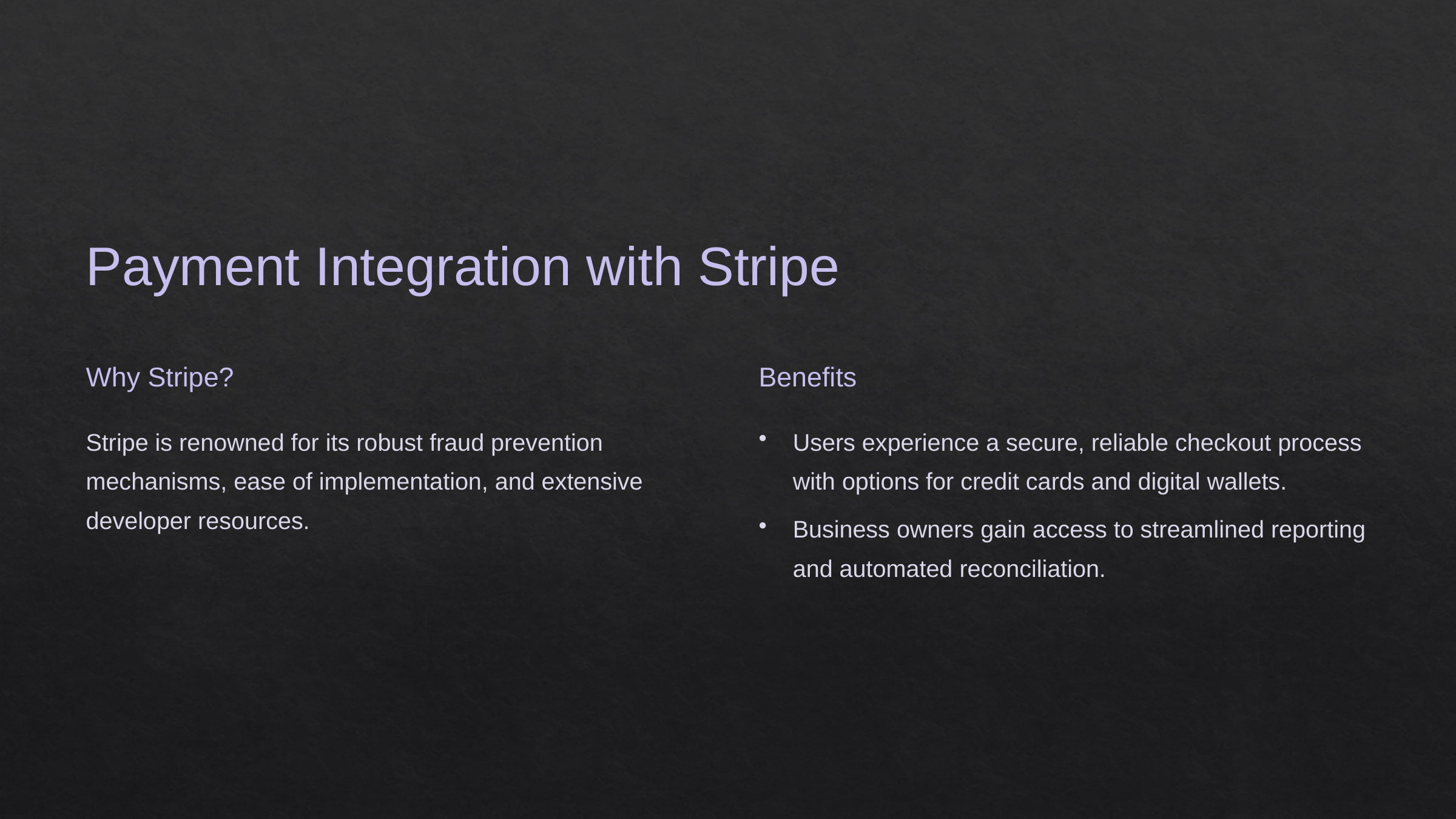

Payment Integration with Stripe
Why Stripe?
Benefits
Stripe is renowned for its robust fraud prevention mechanisms, ease of implementation, and extensive developer resources.
Users experience a secure, reliable checkout process with options for credit cards and digital wallets.
Business owners gain access to streamlined reporting and automated reconciliation.